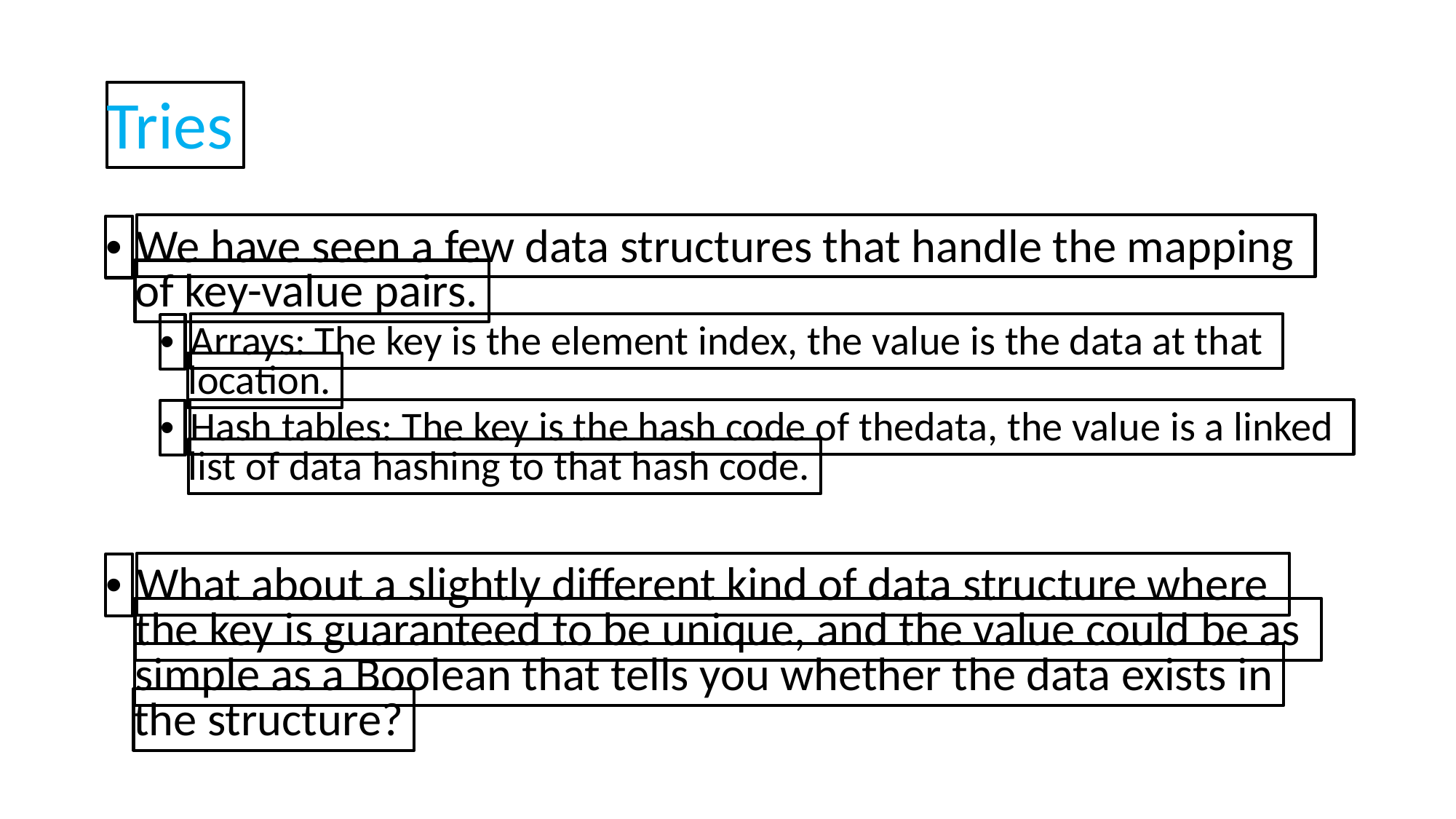

Tries
We have seen a few data structures that handle the mapping
•
of key-value pairs.
Arrays: The key is the element index, the value is the data at that
•
location.
Hash tables: The key is the hash code of thedata, the value is a linked
•
list of data hashing to that hash code.
What about a slightly different kind of data structure where
•
the key is guaranteed to be unique, and the value could be as
simple as a Boolean that tells you whether the data exists in
the structure?